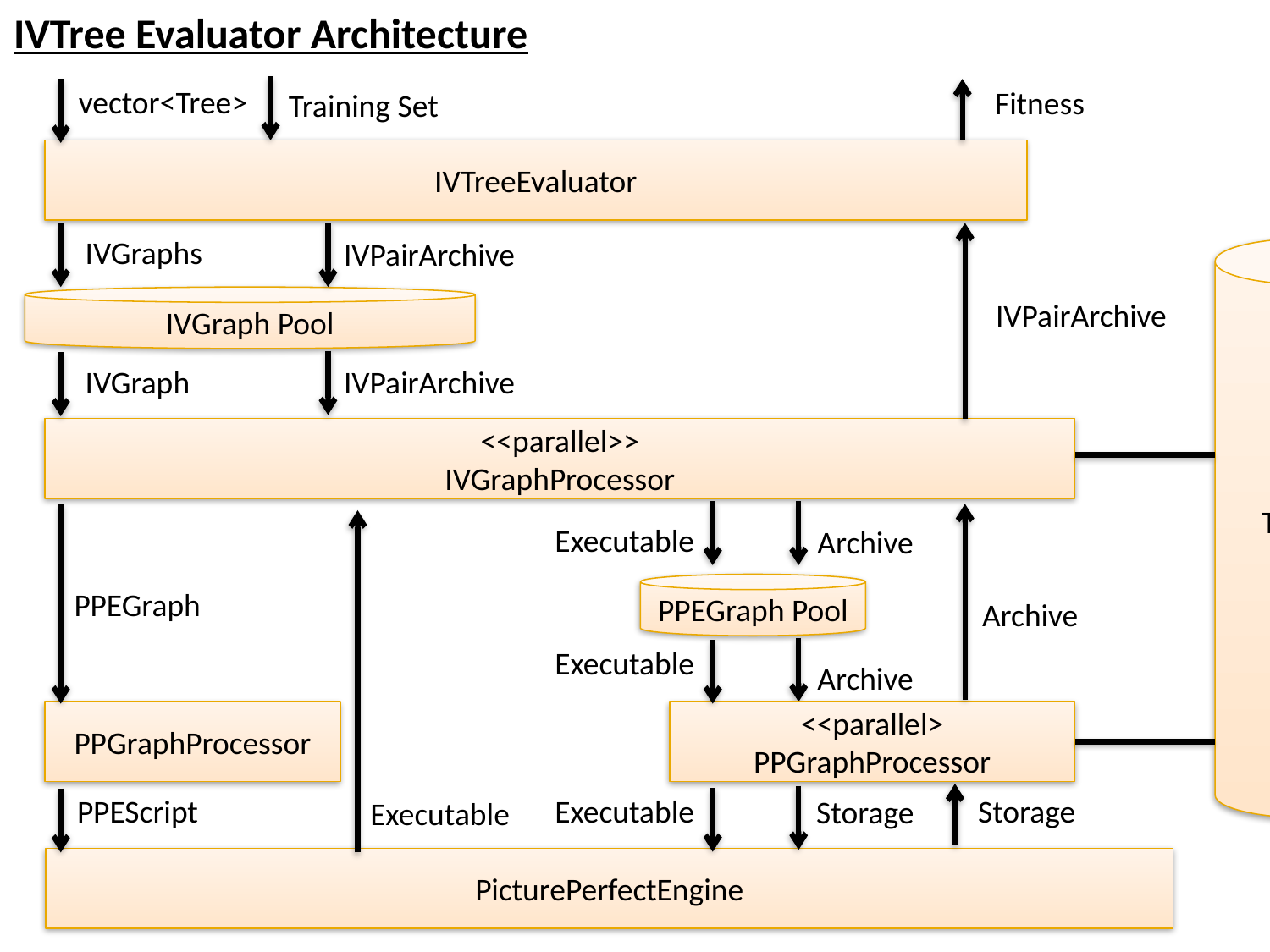

IVTree Evaluator Architecture
vector<Tree>
Fitness
Training Set
IVTreeEvaluator
IVGraphs
IVPairArchive
Thread
 Pool
IVGraph Pool
IVPairArchive
IVGraph
IVPairArchive
<<parallel>>
IVGraphProcessor
Executable
Archive
PPEGraph Pool
PPEGraph
Archive
Executable
Archive
PPGraphProcessor
<<parallel>
PPGraphProcessor
Storage
Executable
PPEScript
Storage
Executable
PicturePerfectEngine